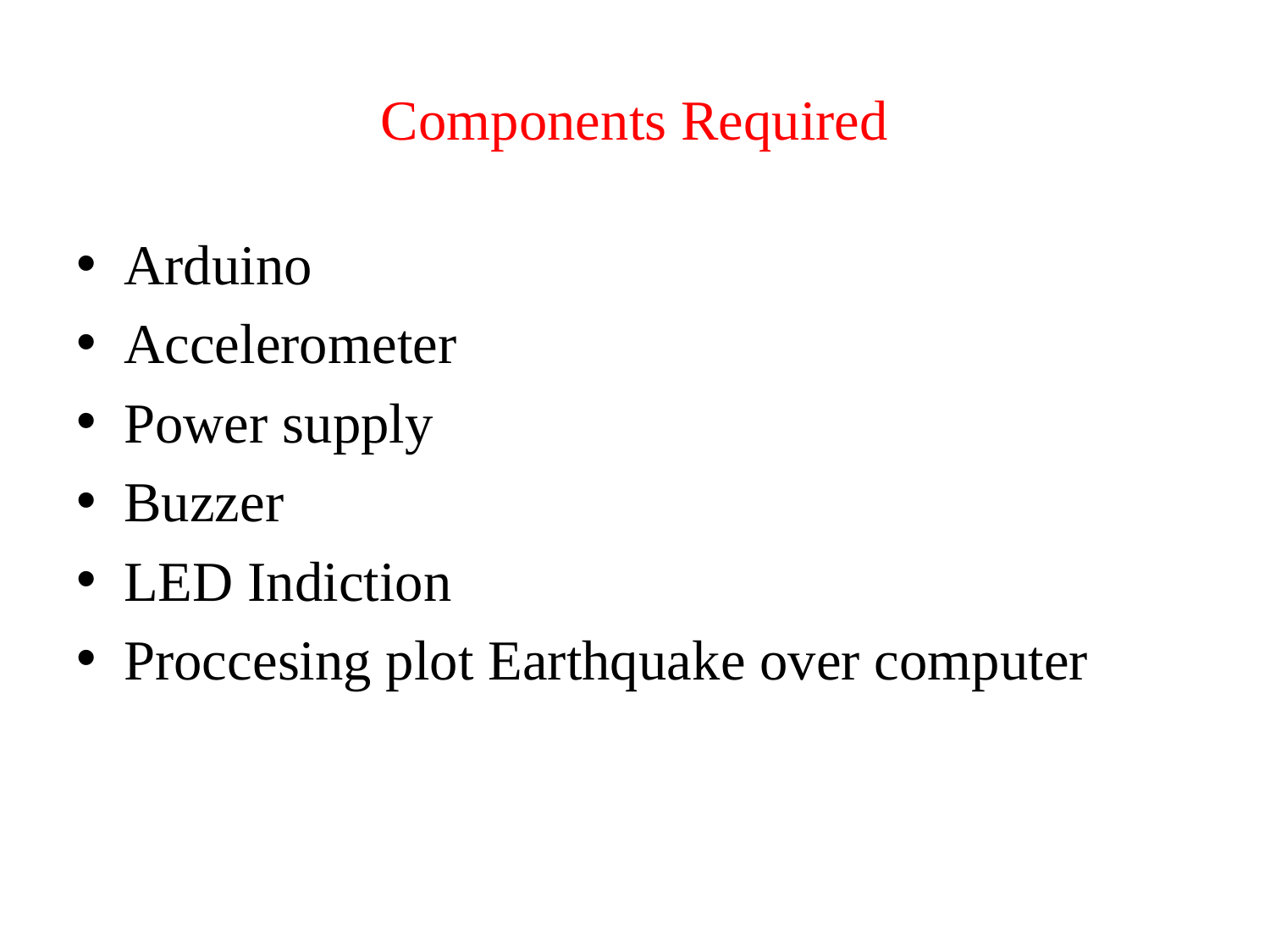

# Components Required
Arduino
Accelerometer
Power supply
Buzzer
LED Indiction
Proccesing plot Earthquake over computer